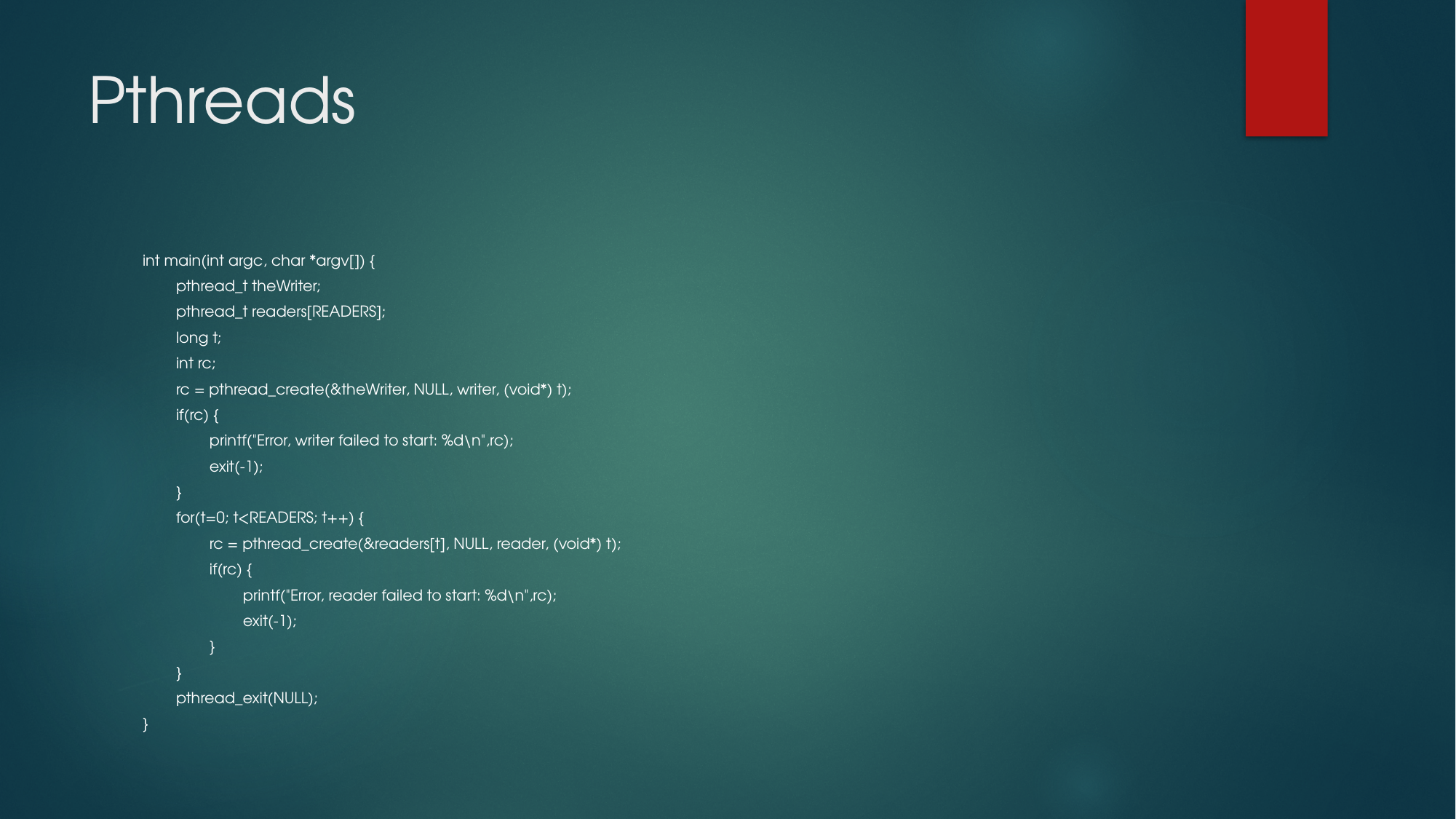

# Pthreads
int main(int argc, char *argv[]) {
        pthread_t theWriter;
        pthread_t readers[READERS];
        long t;
        int rc;
        rc = pthread_create(&theWriter, NULL, writer, (void*) t);
        if(rc) {
                printf("Error, writer failed to start: %d\n",rc);
                exit(-1);
        }
        for(t=0; t<READERS; t++) {
                rc = pthread_create(&readers[t], NULL, reader, (void*) t);
                if(rc) {
                        printf("Error, reader failed to start: %d\n",rc);
                        exit(-1);
                }
        }
        pthread_exit(NULL);
}